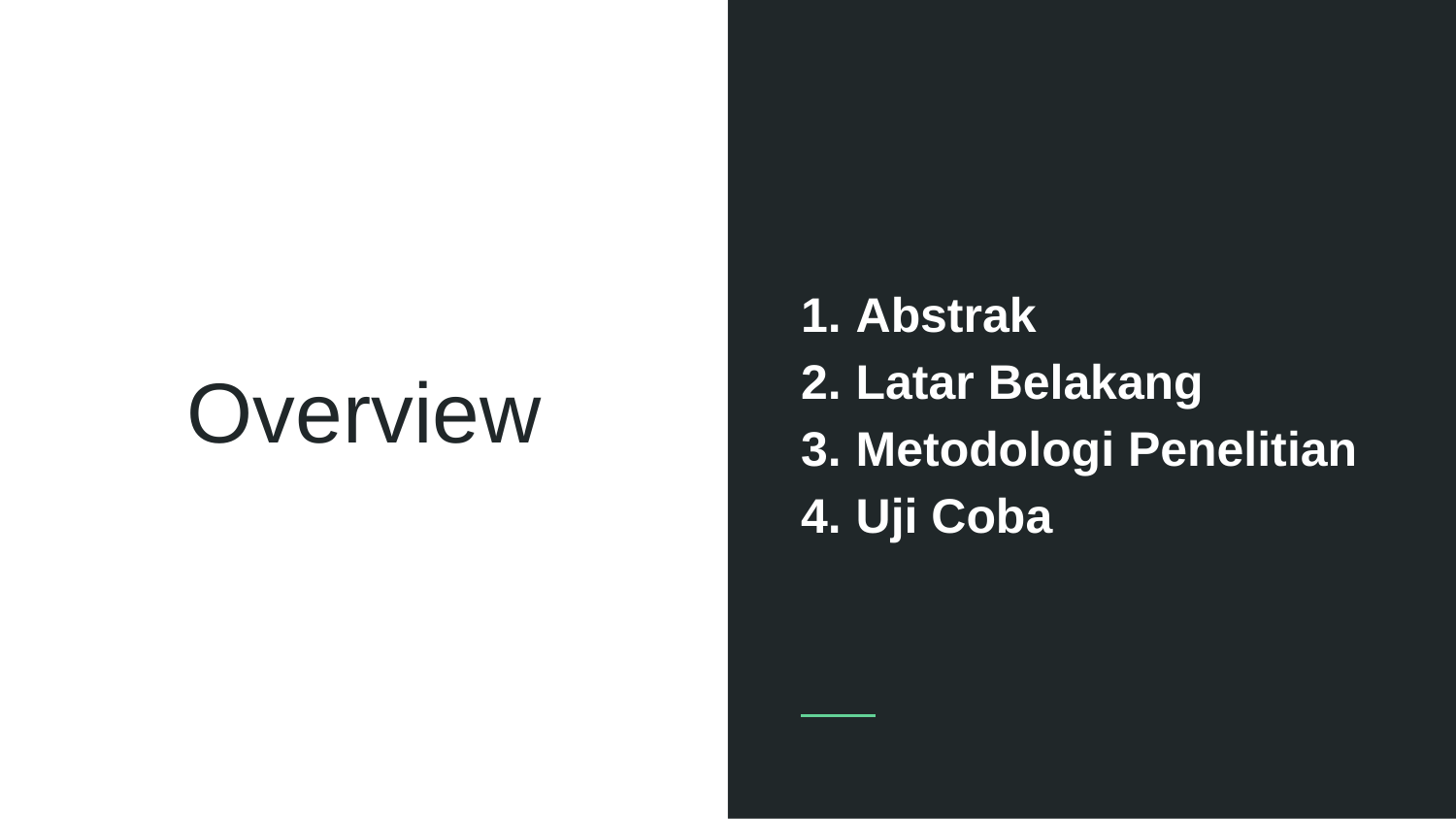

Abstrak
Latar Belakang
Metodologi Penelitian
Uji Coba
# Overview